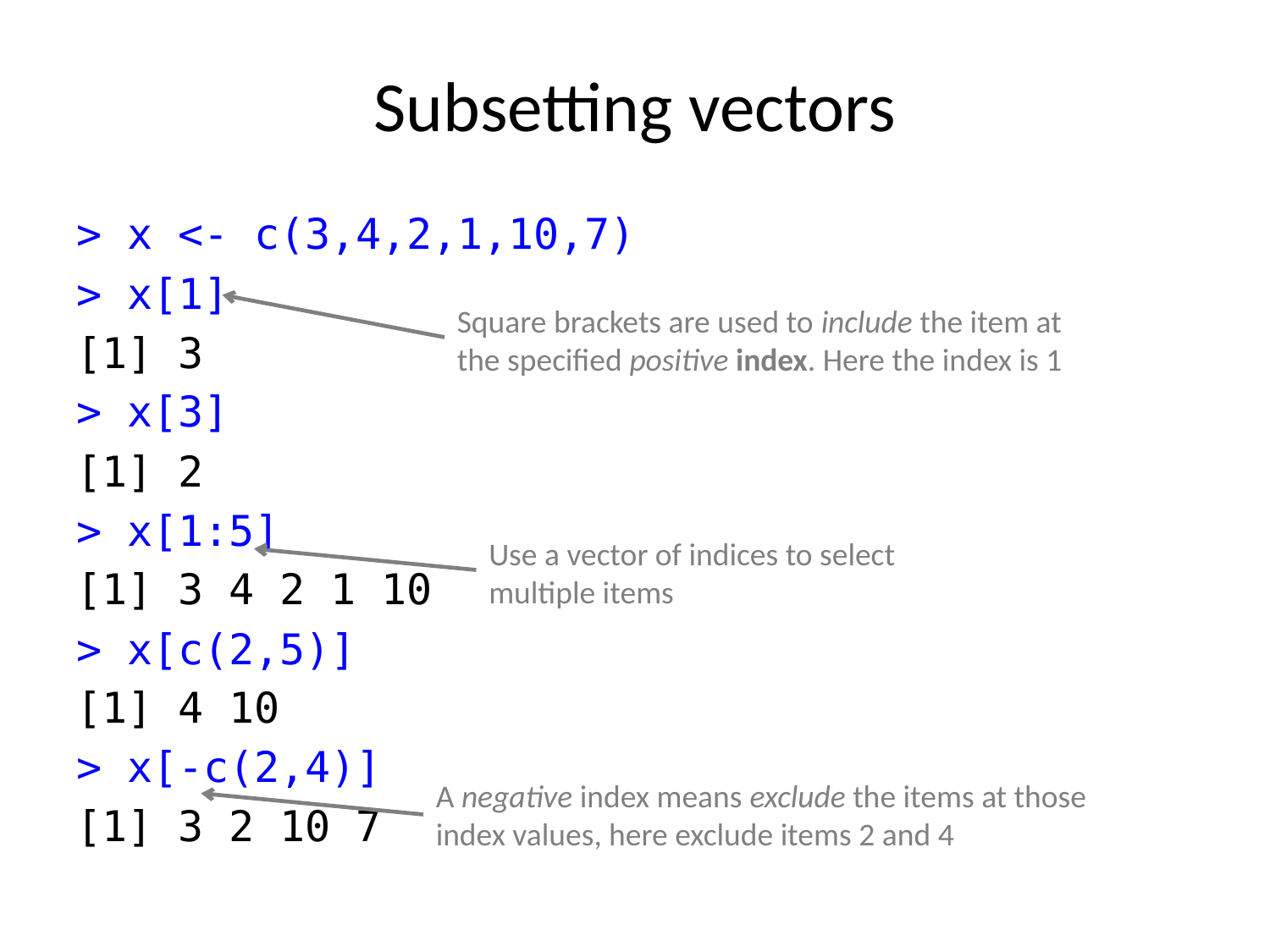

# Subsetting vectors
> x <- c(3,4,2,1,10,7)
> x[1]
[1] 3
> x[3]
[1] 2
> x[1:5]
[1] 3 4 2 1 10
> x[c(2,5)]
[1] 4 10
> x[-c(2,4)]
[1] 3 2 10 7
Square brackets are used to include the item at the specified positive index. Here the index is 1
Use a vector of indices to select multiple items
A negative index means exclude the items at those index values, here exclude items 2 and 4